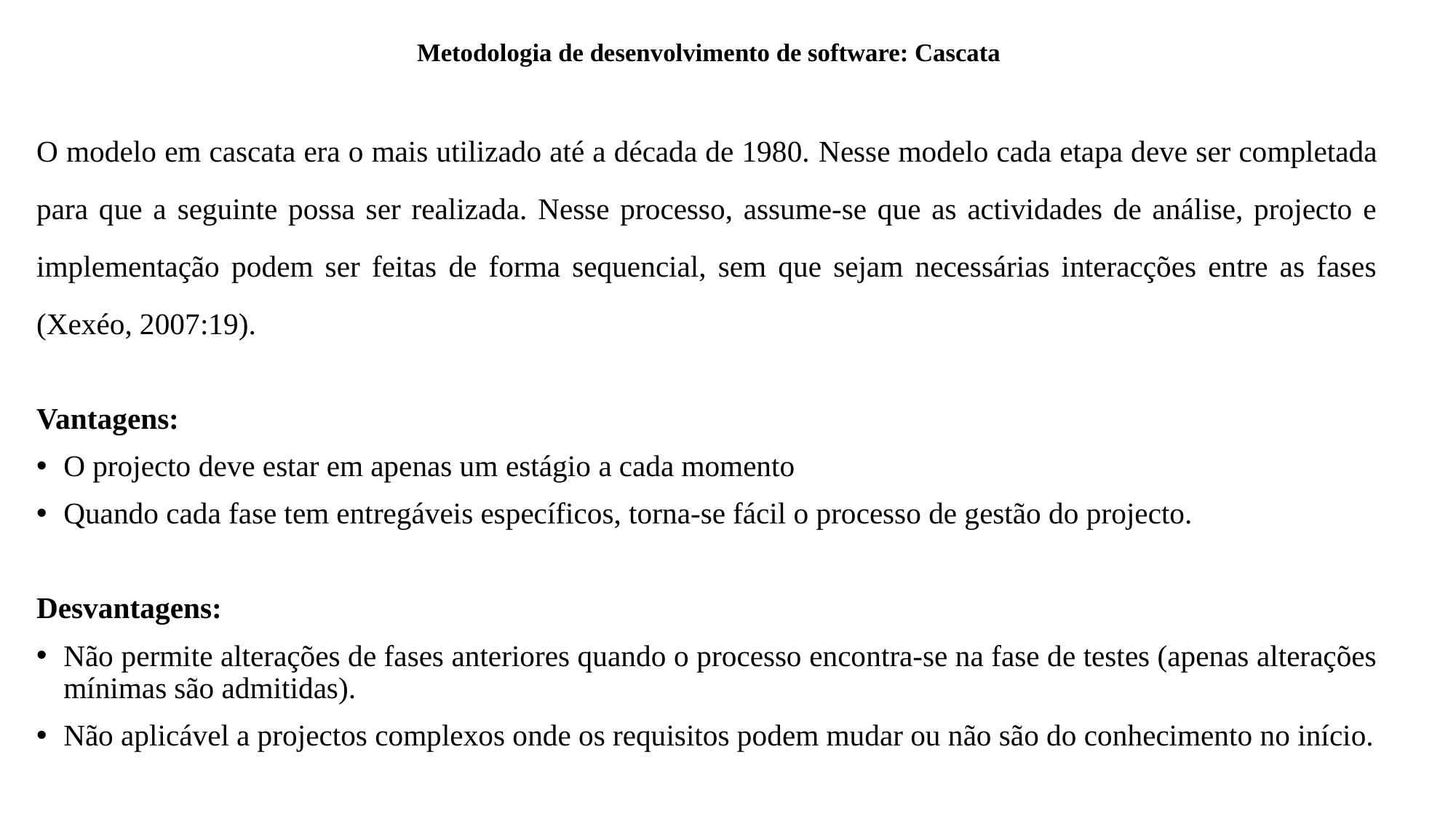

# Metodologia de desenvolvimento de software: Cascata
O modelo em cascata era o mais utilizado até a década de 1980. Nesse modelo cada etapa deve ser completada para que a seguinte possa ser realizada. Nesse processo, assume-se que as actividades de análise, projecto e implementação podem ser feitas de forma sequencial, sem que sejam necessárias interacções entre as fases (Xexéo, 2007:19).

Vantagens:
O projecto deve estar em apenas um estágio a cada momento
Quando cada fase tem entregáveis específicos, torna-se fácil o processo de gestão do projecto.

Desvantagens:
Não permite alterações de fases anteriores quando o processo encontra-se na fase de testes (apenas alterações mínimas são admitidas).
Não aplicável a projectos complexos onde os requisitos podem mudar ou não são do conhecimento no início.